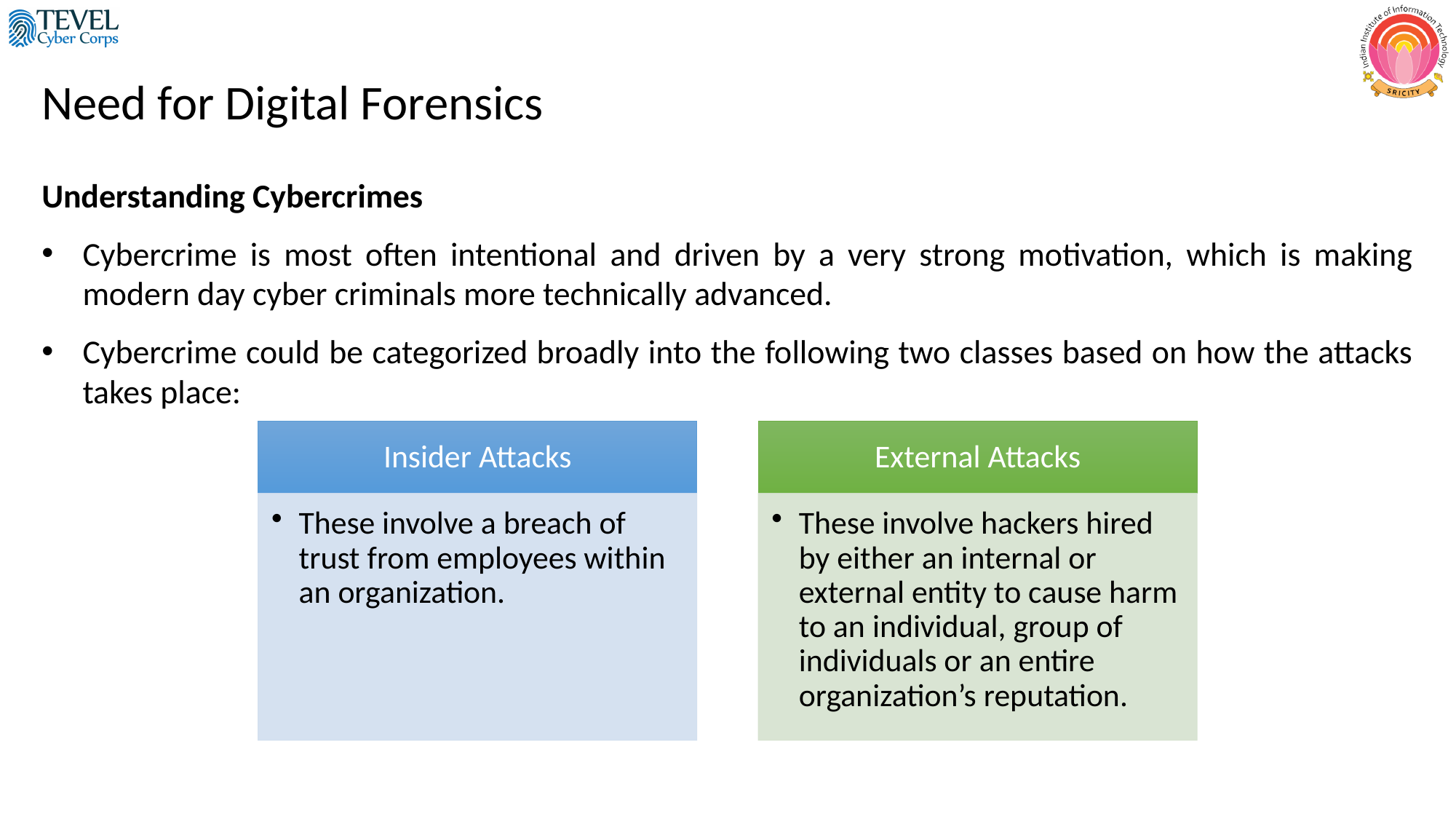

# Need for Digital Forensics
Understanding Cybercrimes
Cybercrime is most often intentional and driven by a very strong motivation, which is making modern day cyber criminals more technically advanced.
Cybercrime could be categorized broadly into the following two classes based on how the attacks takes place:
Insider Attacks
These involve a breach of trust from employees within an organization.
External Attacks
These involve hackers hired by either an internal or external entity to cause harm to an individual, group of individuals or an entire organization’s reputation.